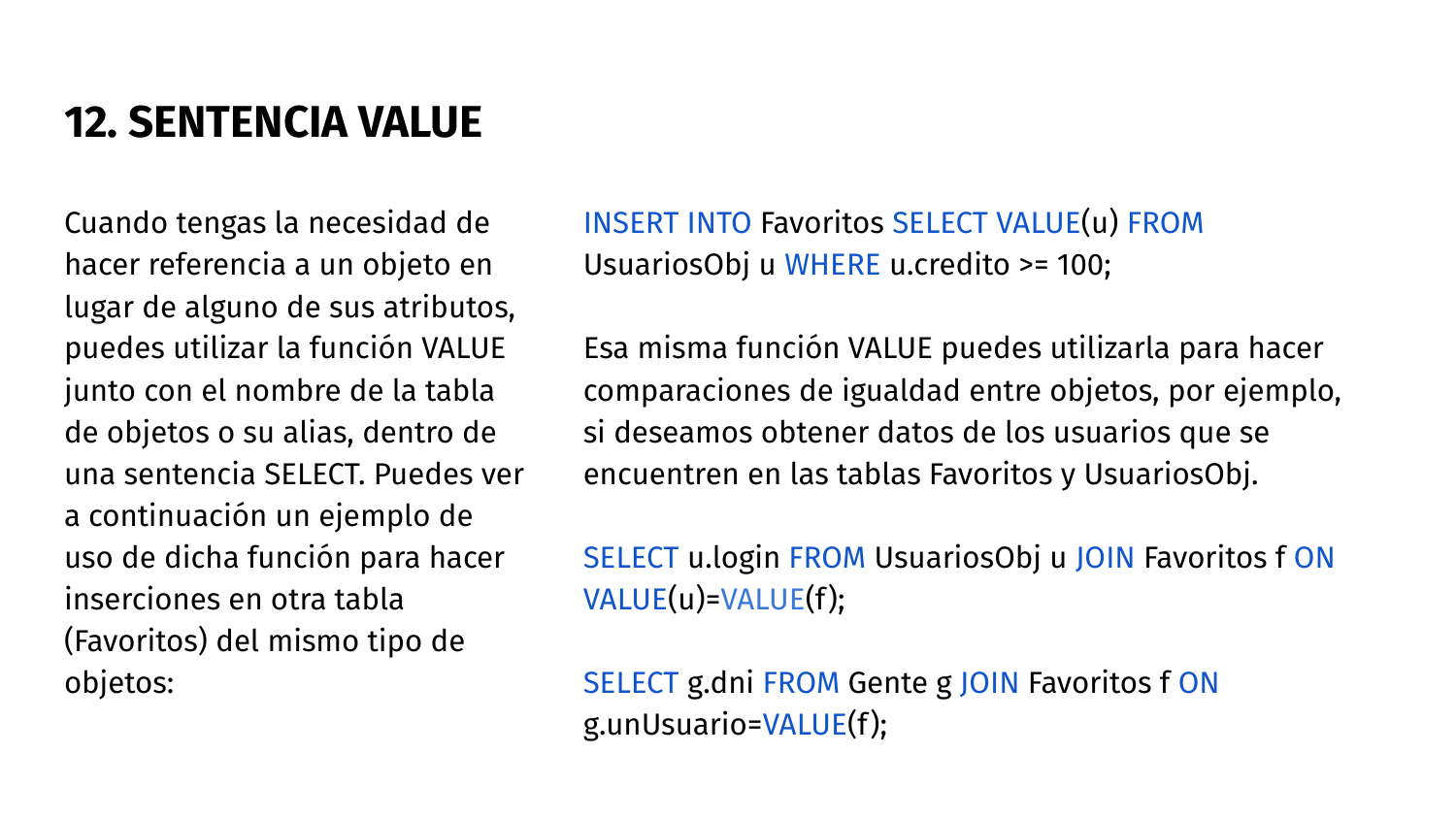

# 12. SENTENCIA VALUE

Cuando tengas la necesidad de hacer referencia a un objeto en lugar de alguno de sus atributos, puedes utilizar la función VALUE junto con el nombre de la tabla de objetos o su alias, dentro de una sentencia SELECT. Puedes ver a continuación un ejemplo de uso de dicha función para hacer inserciones en otra tabla (Favoritos) del mismo tipo de objetos:
INSERT INTO Favoritos SELECT VALUE(u) FROM UsuariosObj u WHERE u.credito >= 100;

Esa misma función VALUE puedes utilizarla para hacer comparaciones de igualdad entre objetos, por ejemplo, si deseamos obtener datos de los usuarios que se encuentren en las tablas Favoritos y UsuariosObj.

SELECT u.login FROM UsuariosObj u JOIN Favoritos f ON VALUE(u)=VALUE(f);

SELECT g.dni FROM Gente g JOIN Favoritos f ON g.unUsuario=VALUE(f);